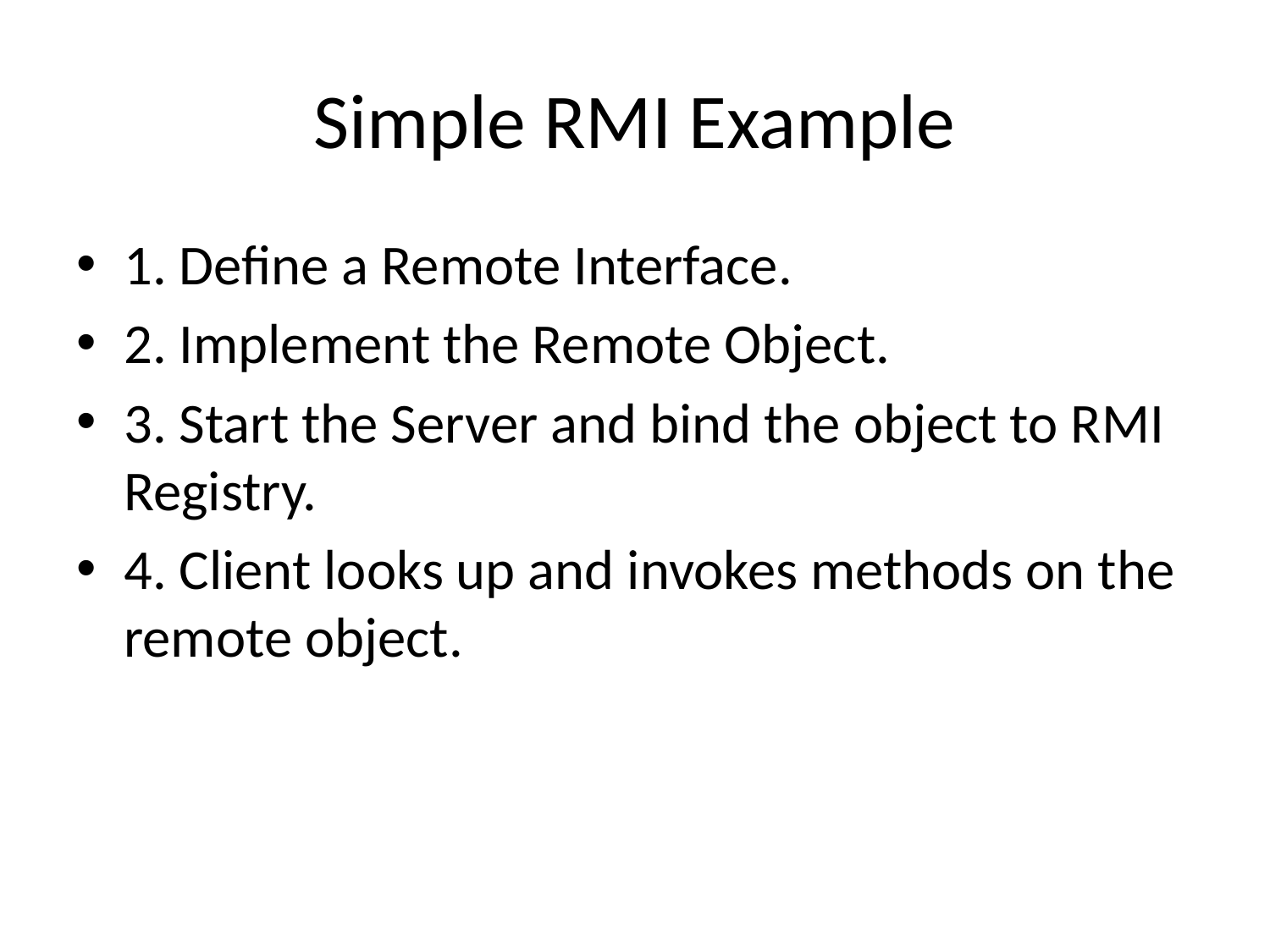

# Simple RMI Example
1. Define a Remote Interface.
2. Implement the Remote Object.
3. Start the Server and bind the object to RMI Registry.
4. Client looks up and invokes methods on the remote object.